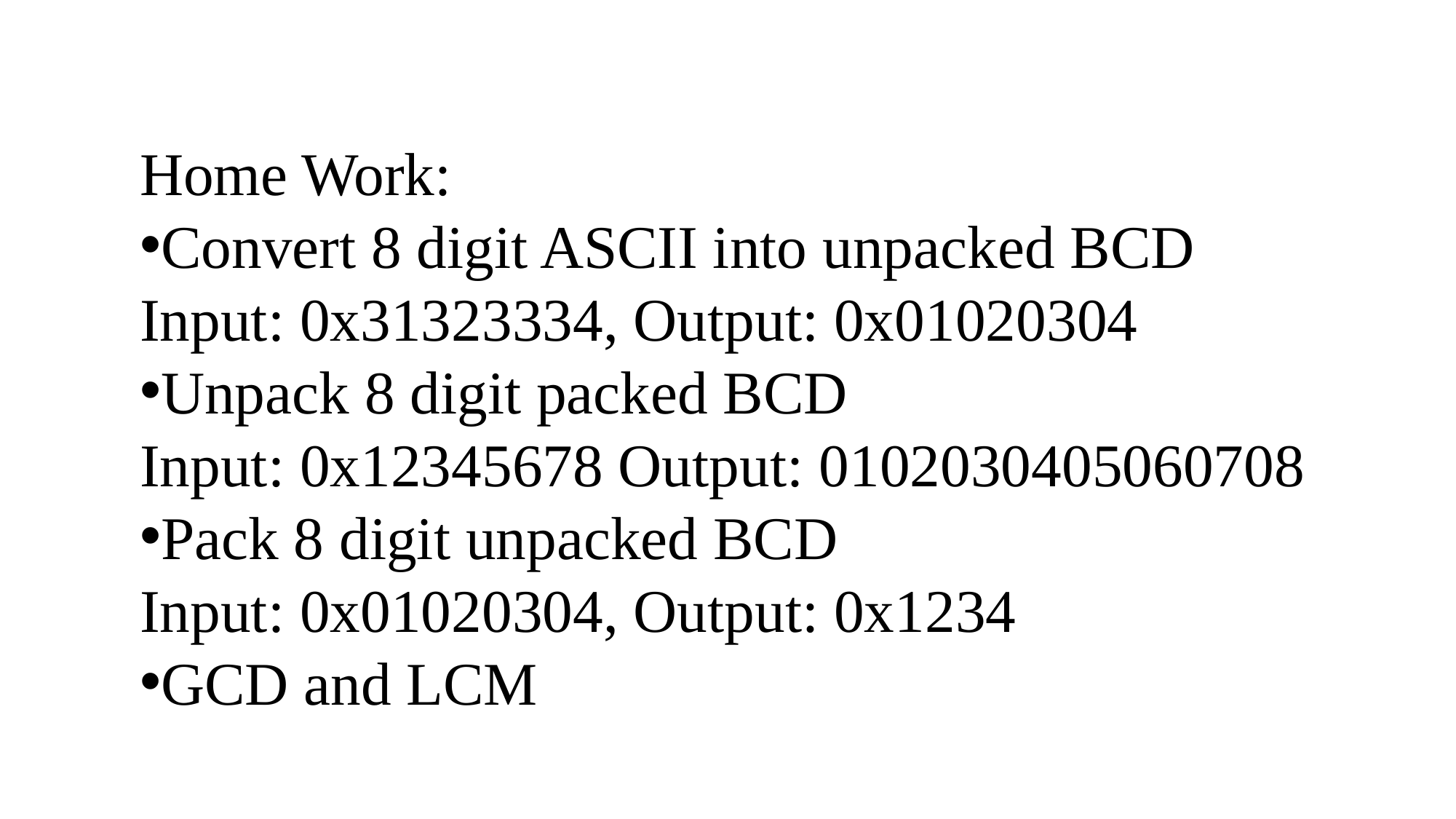

Home Work:
Convert 8 digit ASCII into unpacked BCD
Input: 0x31323334, Output: 0x01020304
Unpack 8 digit packed BCD
Input: 0x12345678 Output: 0102030405060708
Pack 8 digit unpacked BCD
Input: 0x01020304, Output: 0x1234
GCD and LCM